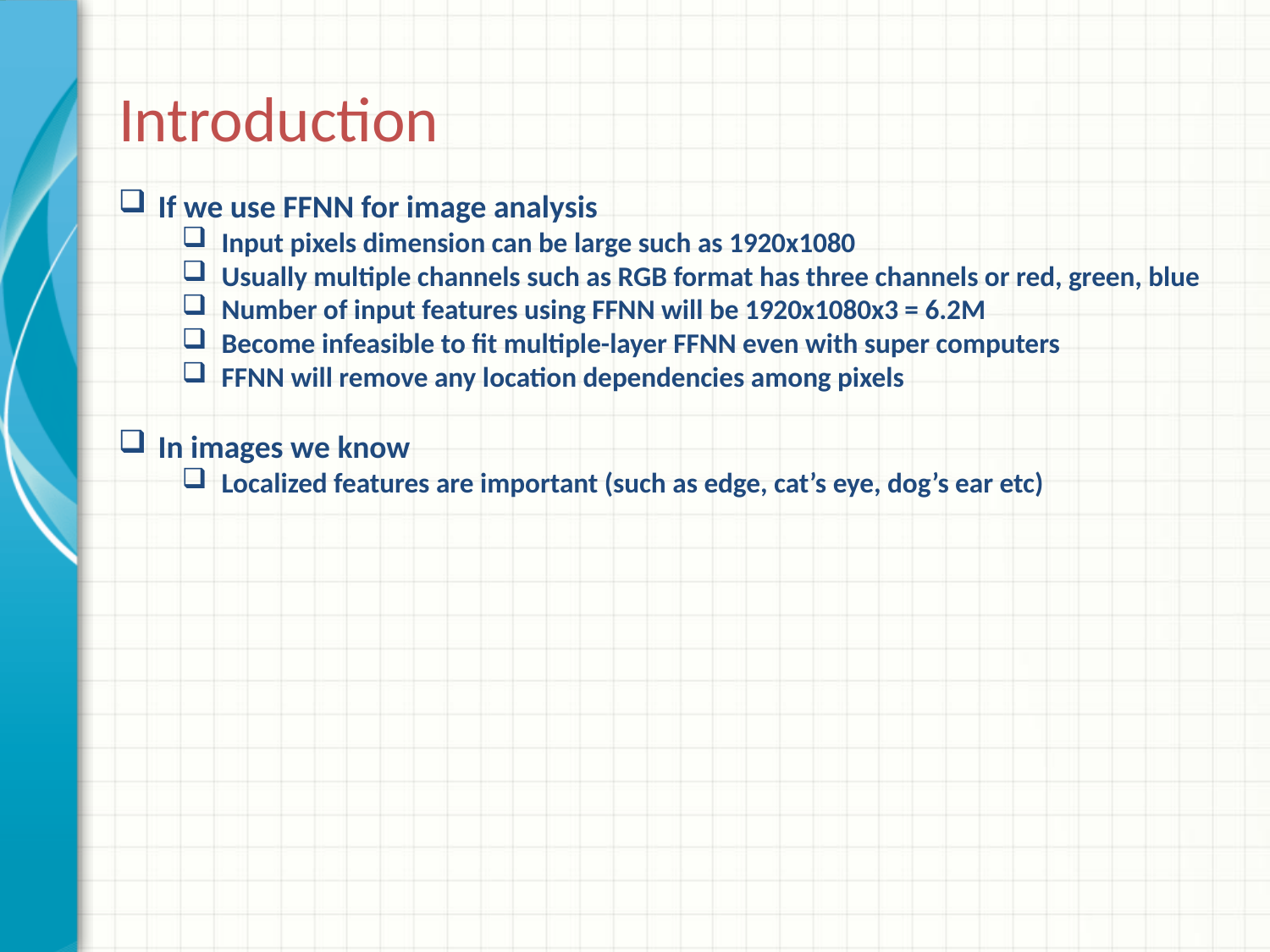

# Introduction
If we use FFNN for image analysis
Input pixels dimension can be large such as 1920x1080
Usually multiple channels such as RGB format has three channels or red, green, blue
Number of input features using FFNN will be 1920x1080x3 = 6.2M
Become infeasible to fit multiple-layer FFNN even with super computers
FFNN will remove any location dependencies among pixels

In images we know
Localized features are important (such as edge, cat’s eye, dog’s ear etc)